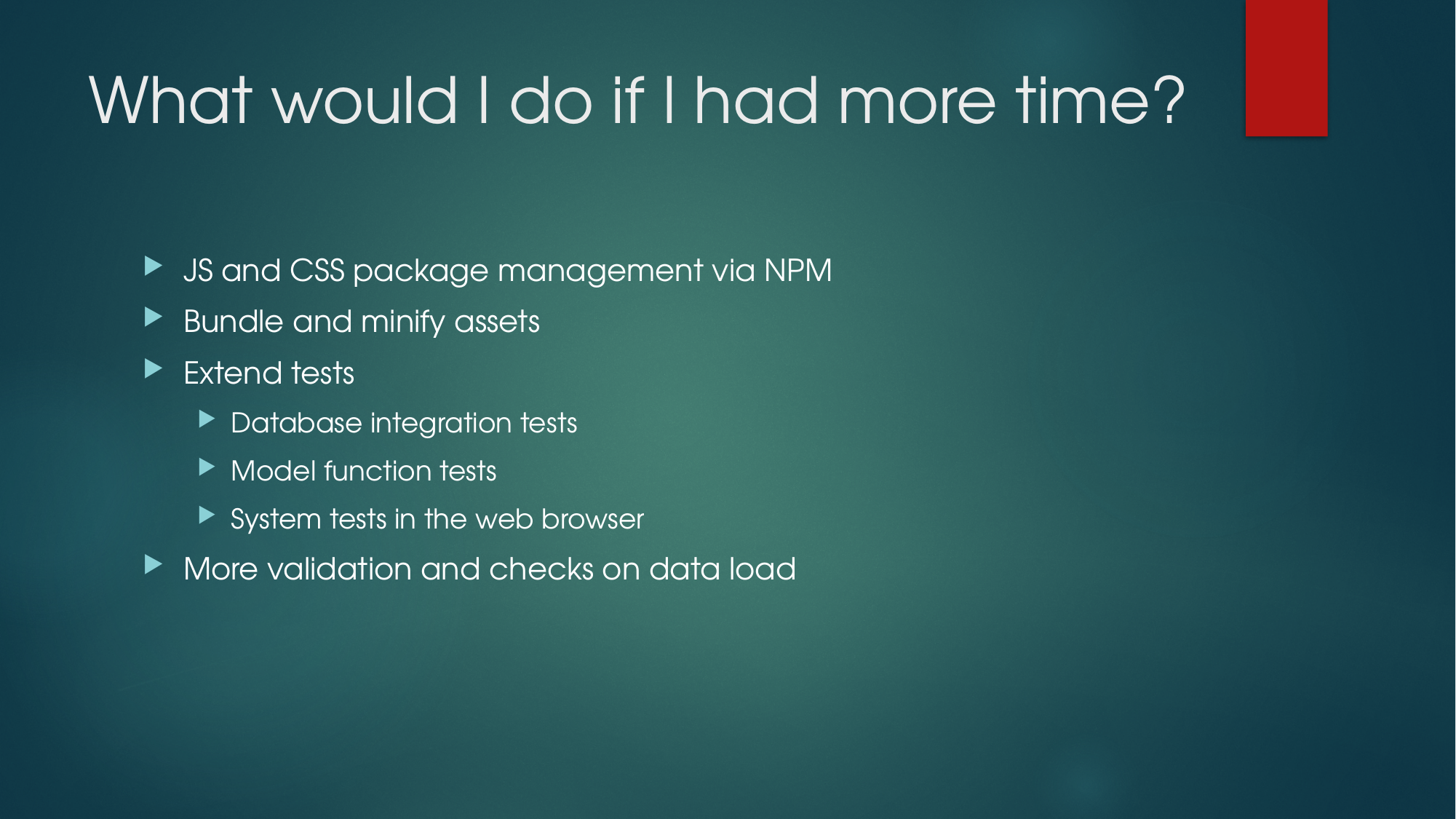

# What would I do if I had more time?
JS and CSS package management via NPM
Bundle and minify assets
Extend tests
Database integration tests
Model function tests
System tests in the web browser
More validation and checks on data load